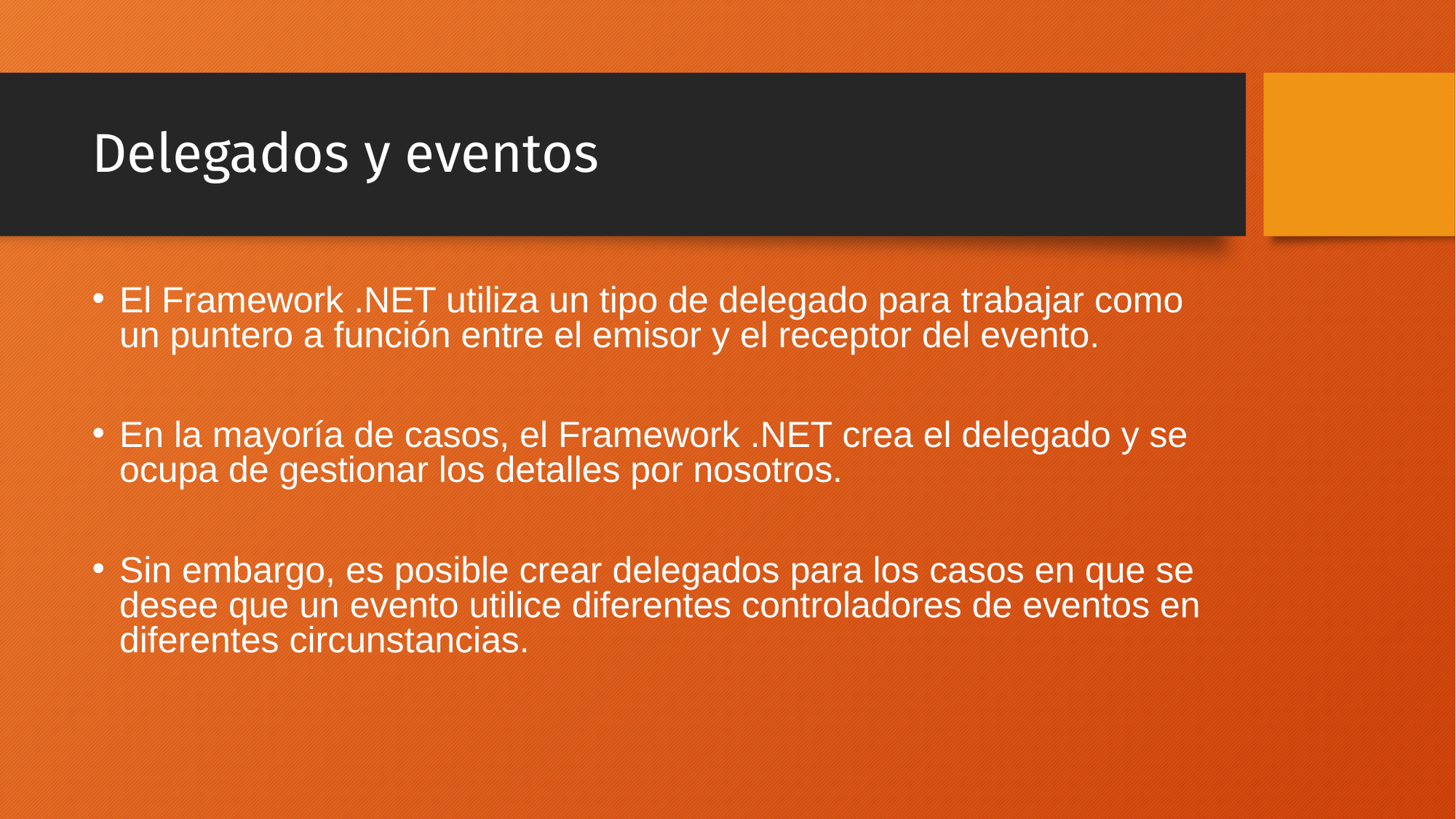

# Delegados y eventos
El Framework .NET utiliza un tipo de delegado para trabajar como un puntero a función entre el emisor y el receptor del evento.

En la mayoría de casos, el Framework .NET crea el delegado y se ocupa de gestionar los detalles por nosotros.

Sin embargo, es posible crear delegados para los casos en que se desee que un evento utilice diferentes controladores de eventos en diferentes circunstancias.